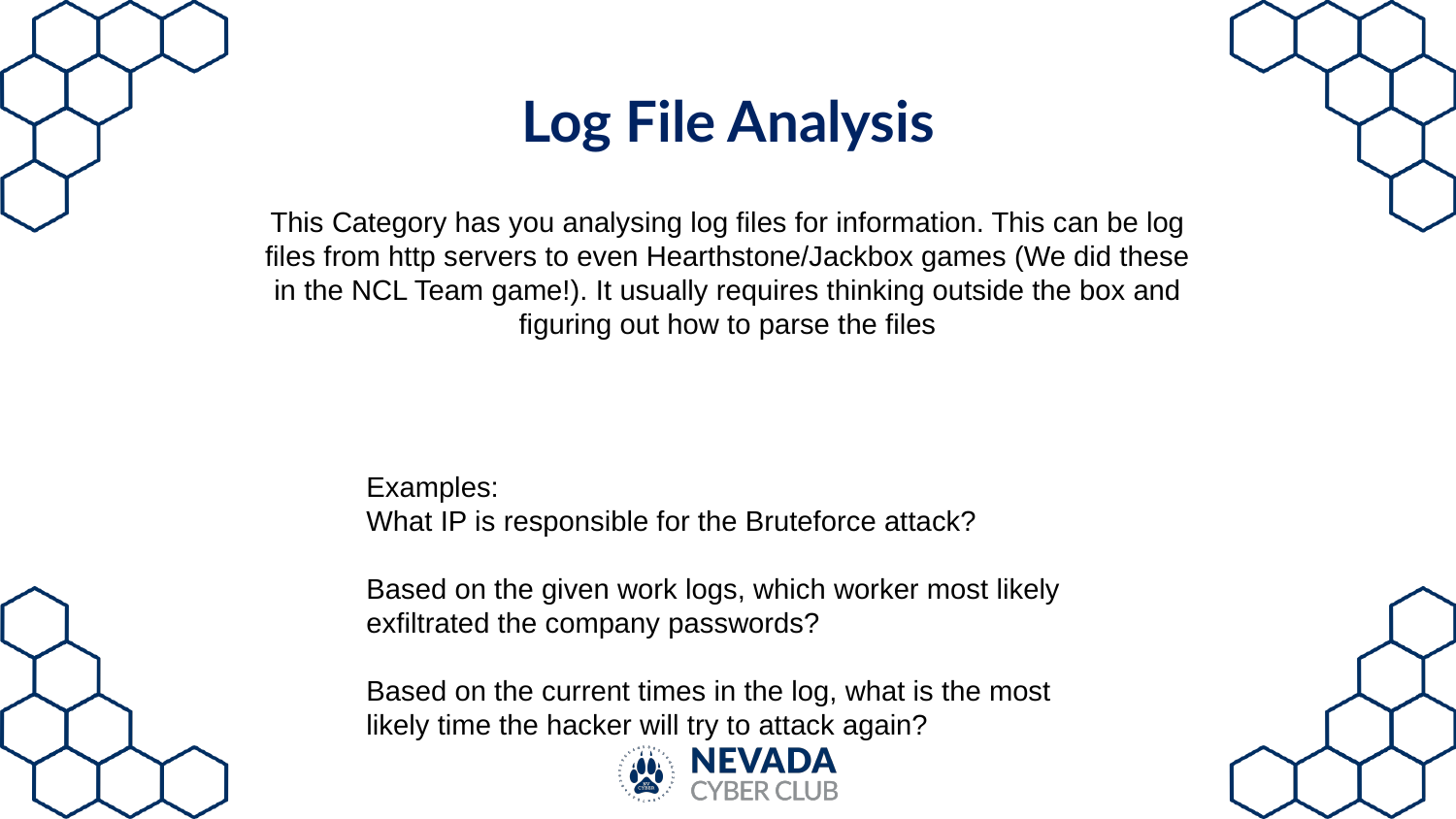

# Log File Analysis
This Category has you analysing log files for information. This can be log files from http servers to even Hearthstone/Jackbox games (We did these in the NCL Team game!). It usually requires thinking outside the box and figuring out how to parse the files
Examples:
What IP is responsible for the Bruteforce attack?

Based on the given work logs, which worker most likely exfiltrated the company passwords?

Based on the current times in the log, what is the most likely time the hacker will try to attack again?